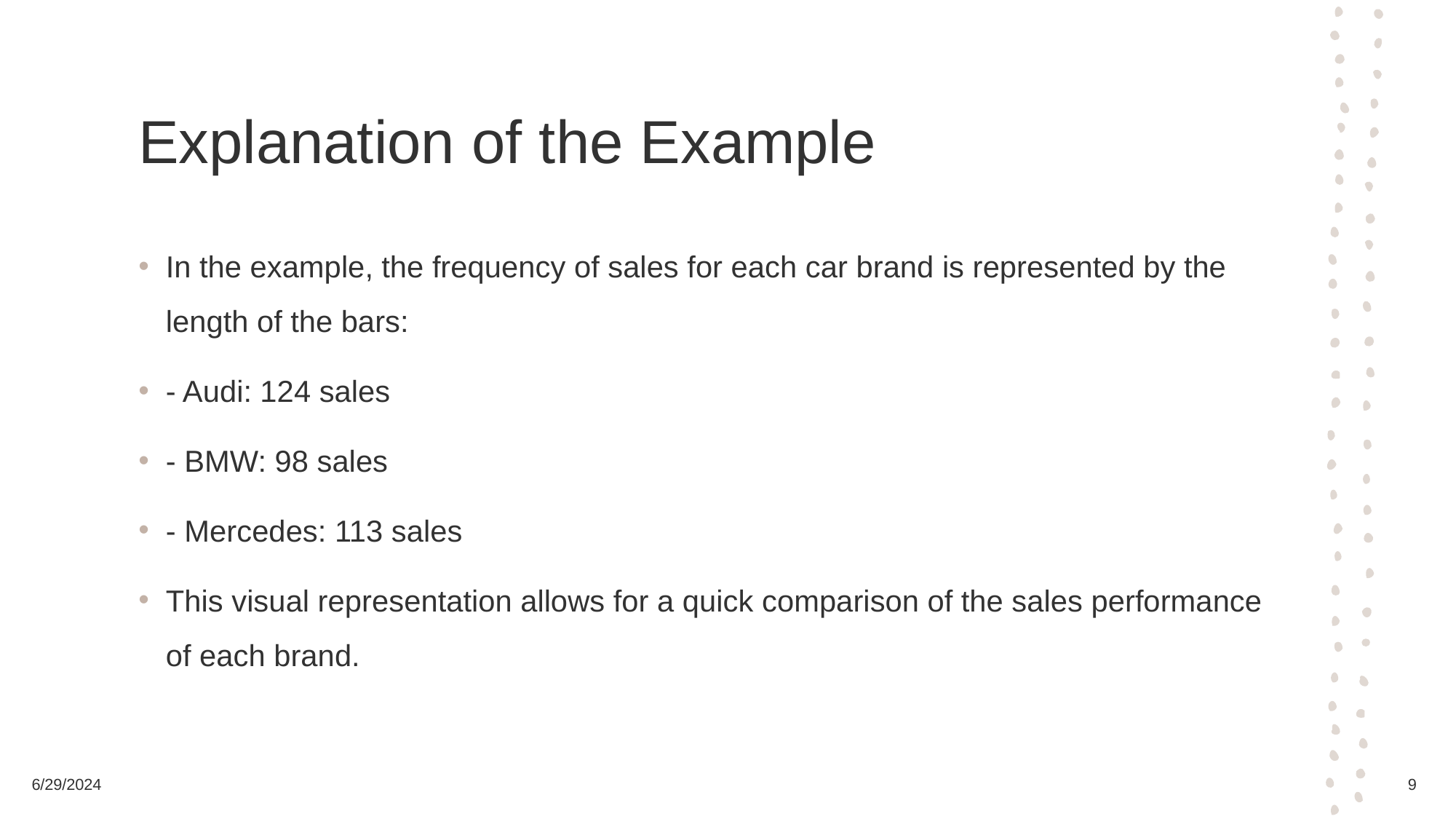

# Explanation of the Example
In the example, the frequency of sales for each car brand is represented by the length of the bars:
- Audi: 124 sales
- BMW: 98 sales
- Mercedes: 113 sales
This visual representation allows for a quick comparison of the sales performance of each brand.

6/29/2024
9